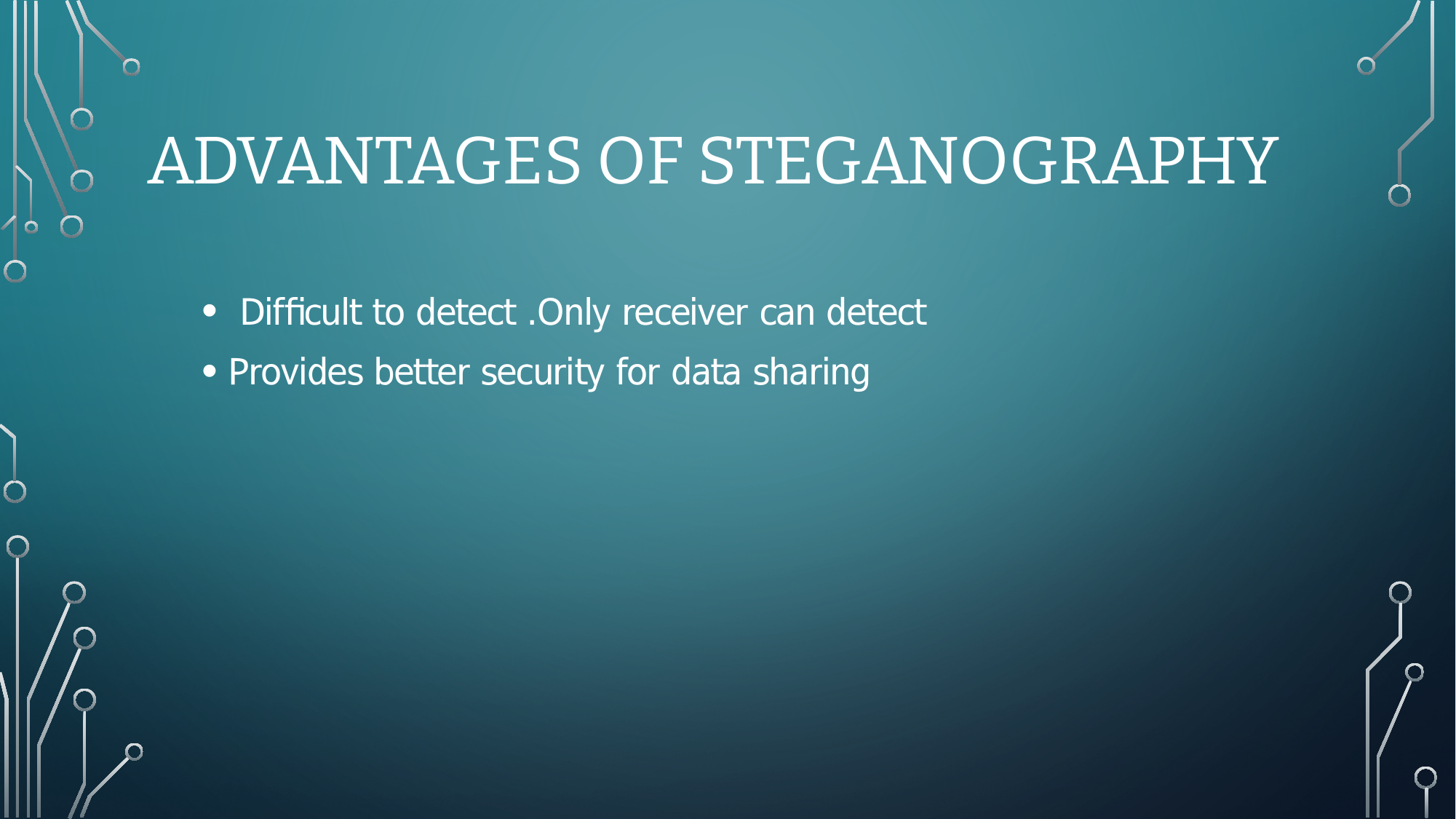

# Advantages of steganography
 Difficult to detect .Only receiver can detect
Provides better security for data sharing